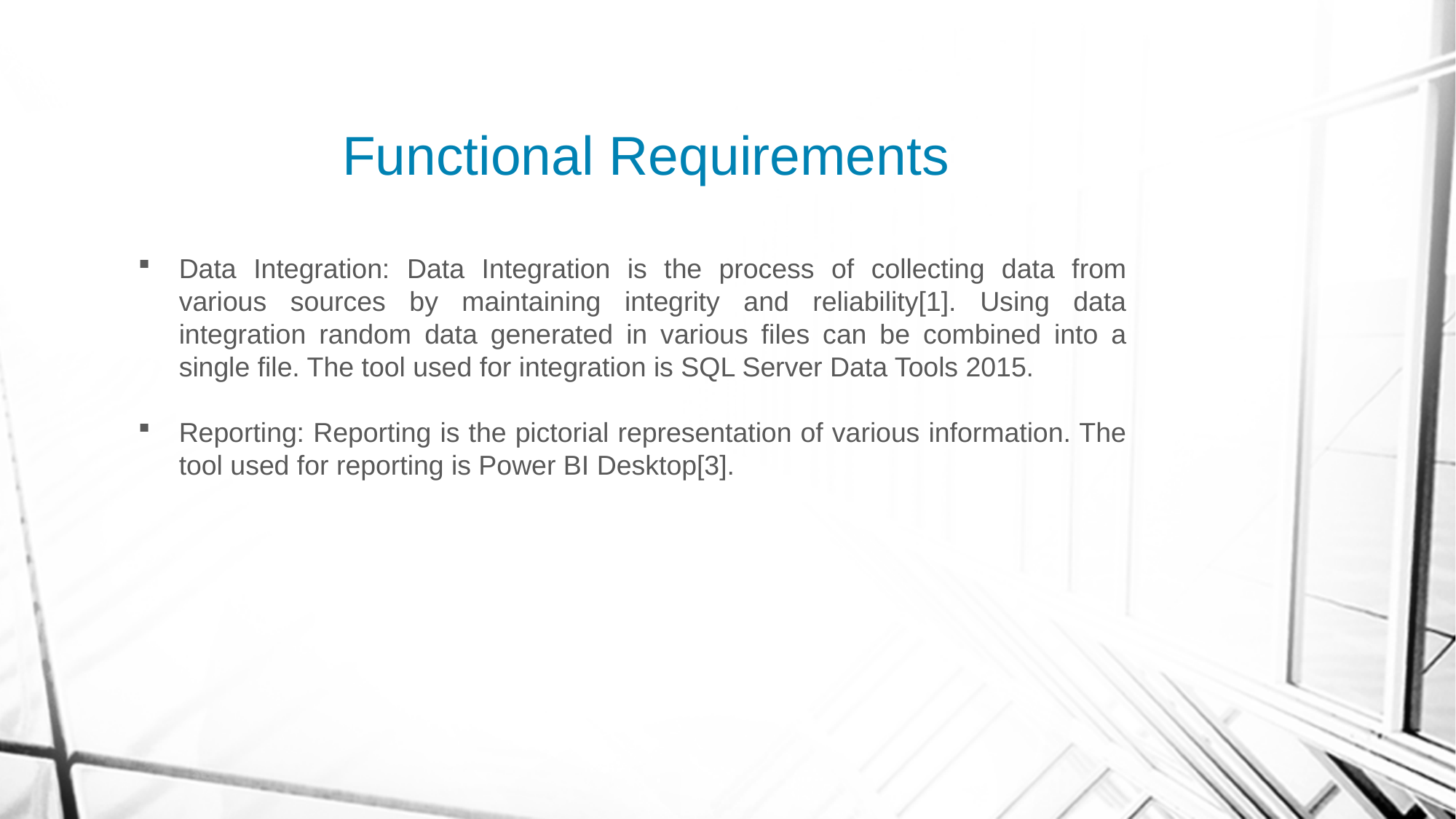

# Functional Requirements
Data Integration: Data Integration is the process of collecting data from various sources by maintaining integrity and reliability[1]. Using data integration random data generated in various files can be combined into a single file. The tool used for integration is SQL Server Data Tools 2015.

Reporting: Reporting is the pictorial representation of various information. The tool used for reporting is Power BI Desktop[3].